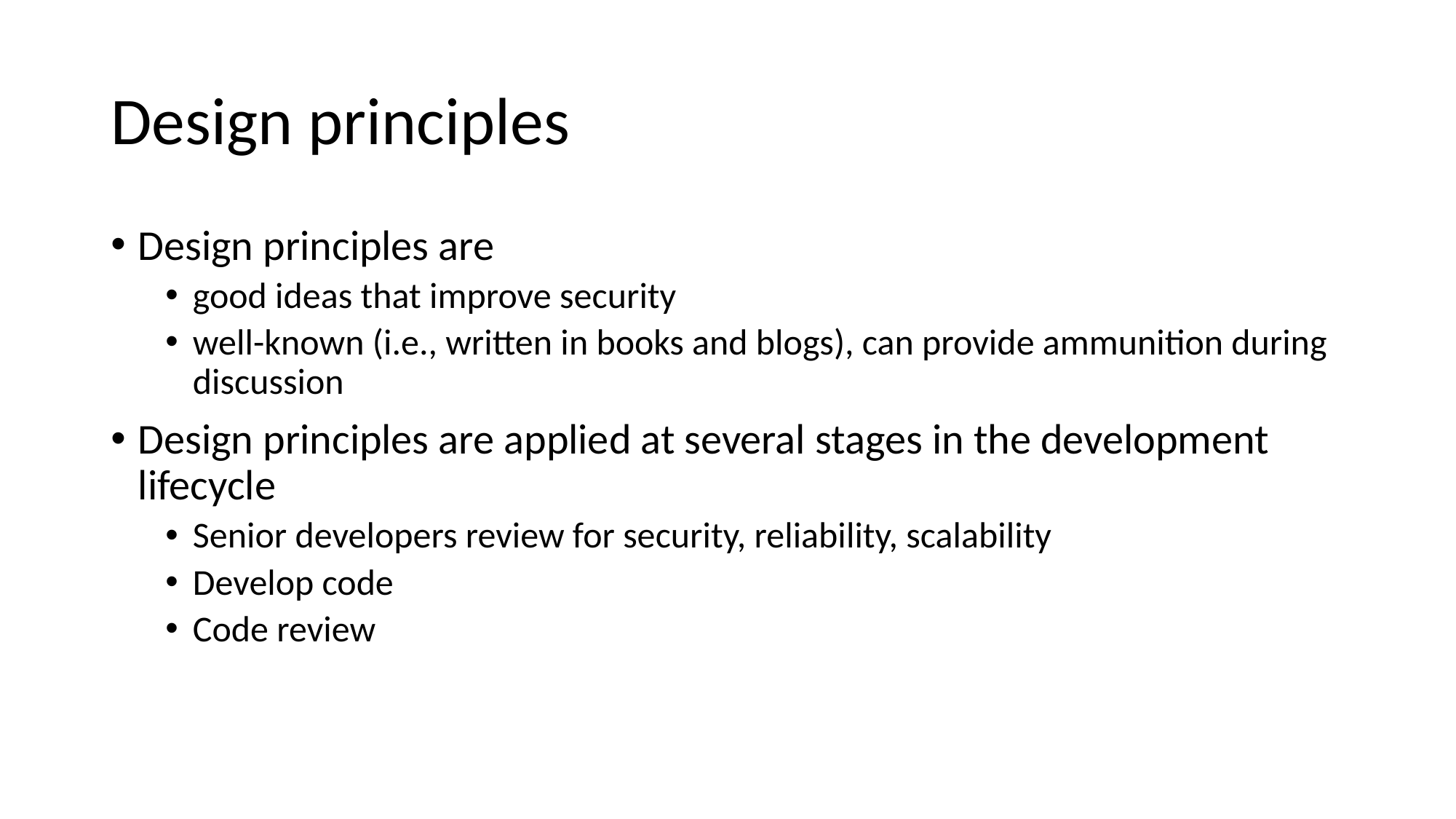

# Design principles
Design principles are
good ideas that improve security
well-known (i.e., written in books and blogs), can provide ammunition during discussion
Design principles are applied at several stages in the development lifecycle
Senior developers review for security, reliability, scalability
Develop code
Code review